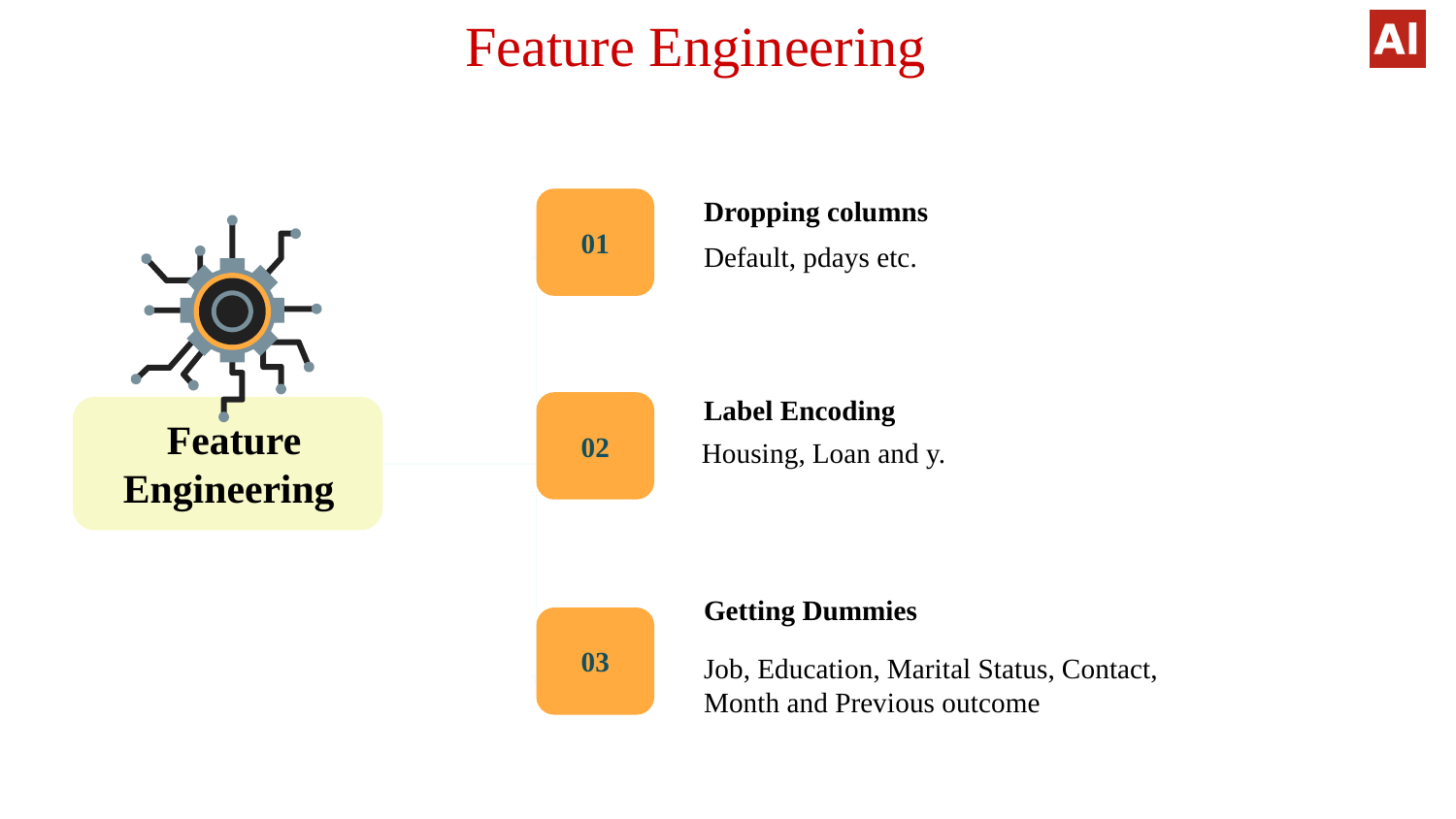

# Feature Engineering
Dropping columns
01

Default, pdays etc.
Label Encoding
Housing, Loan and y.
02

Feature Engineering
Getting Dummies
Job, Education, Marital Status, Contact, Month and Previous outcome
03